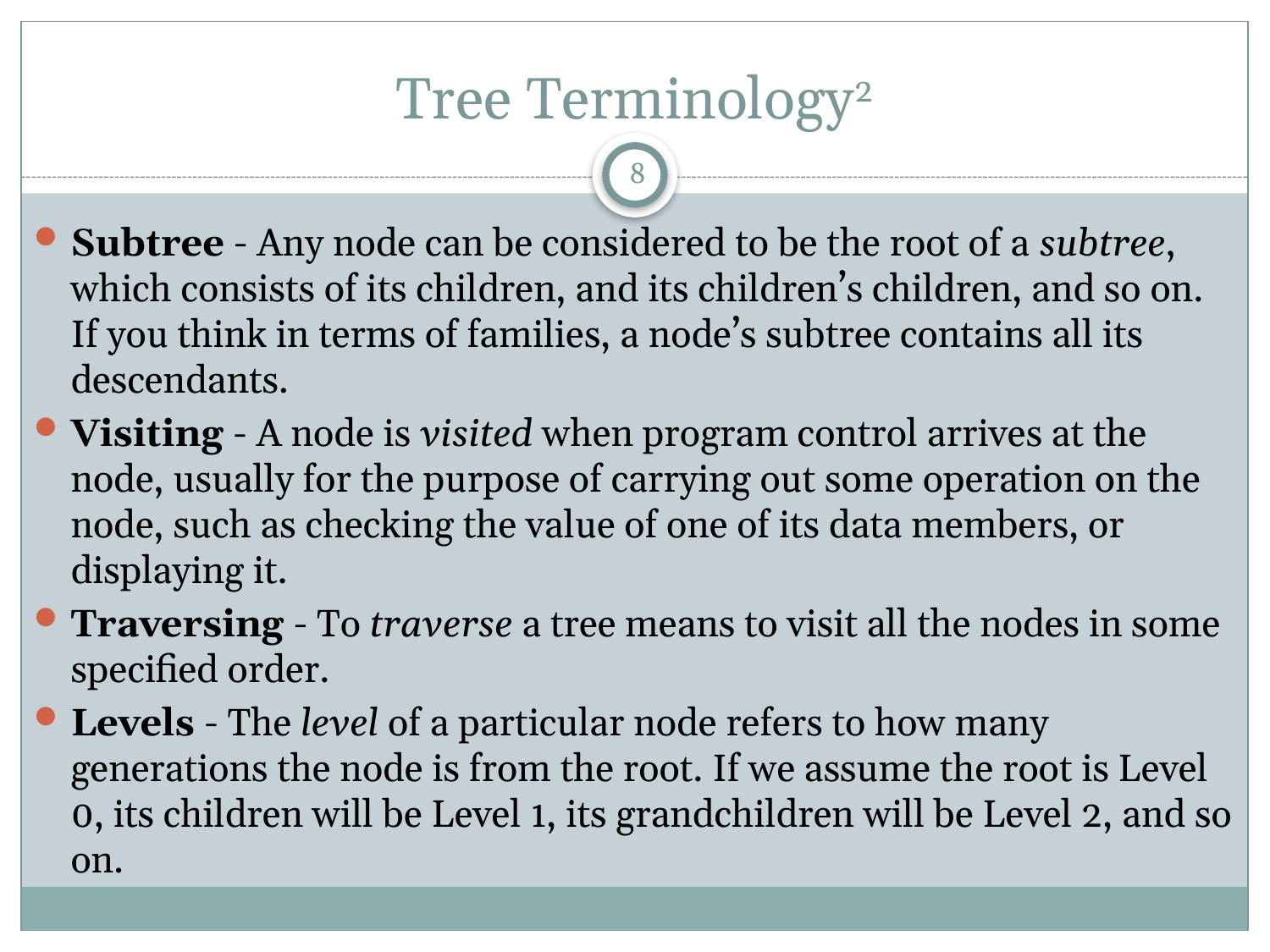

# Tree Terminology2
8
Subtree - Any node can be considered to be the root of a subtree, which consists of its children, and its children’s children, and so on. If you think in terms of families, a node’s subtree contains all its descendants.
Visiting - A node is visited when program control arrives at the node, usually for the purpose of carrying out some operation on the node, such as checking the value of one of its data members, or displaying it.
Traversing - To traverse a tree means to visit all the nodes in some specified order.
Levels - The level of a particular node refers to how many generations the node is from the root. If we assume the root is Level 0, its children will be Level 1, its grandchildren will be Level 2, and so on.